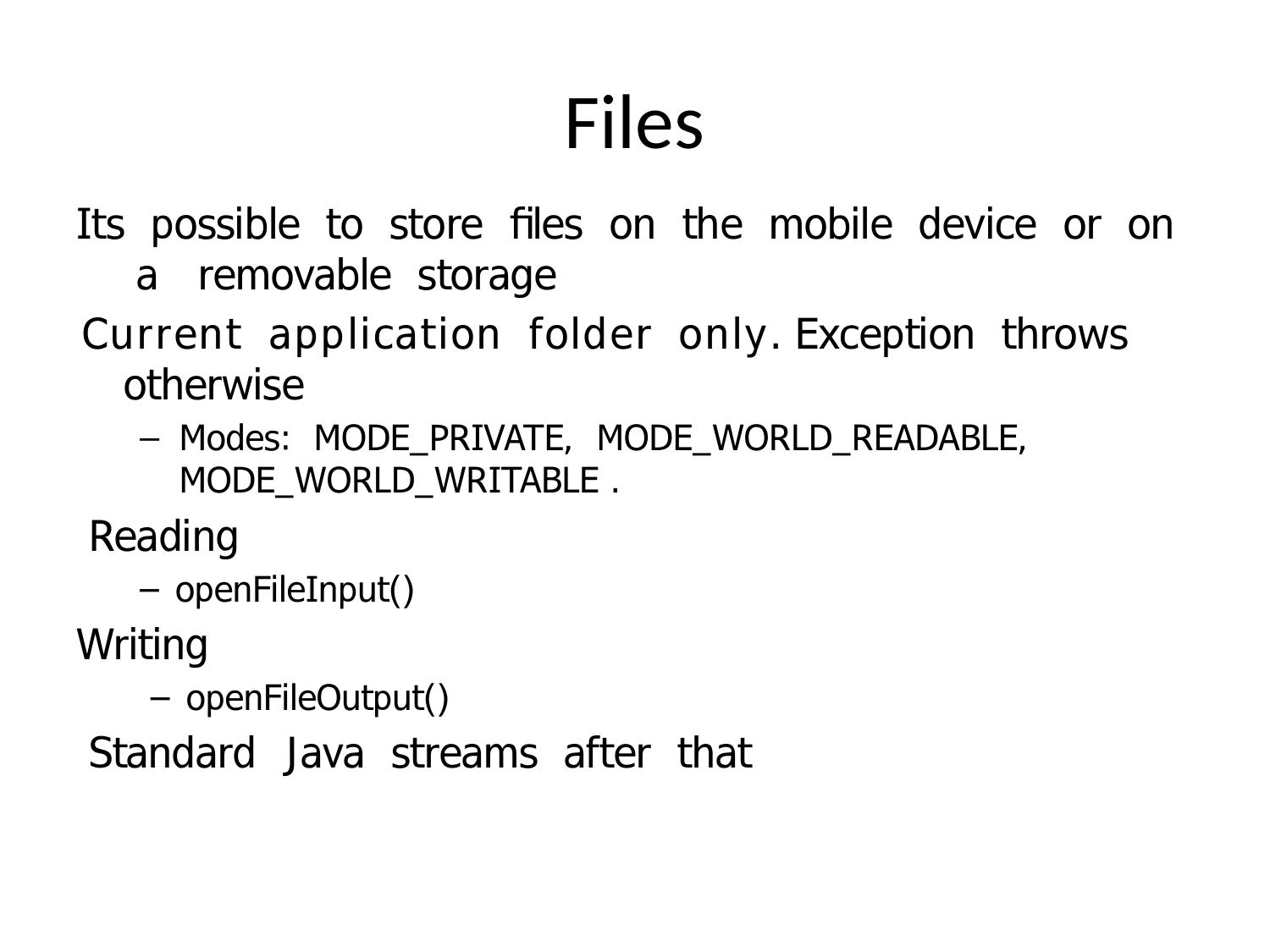

# Files
Its  possible  to  store  ﬁles  on  the  mobile  device  or  on  a   removable  storage
 Current  application  folder  only. Exception  throws otherwise
Modes:  MODE_PRIVATE,  MODE_WORLD_READABLE,   MODE_WORLD_WRITABLE .
 Reading
–  openFileInput()
Writing
 –  openFileOutput()
 Standard  Java  streams  after  that